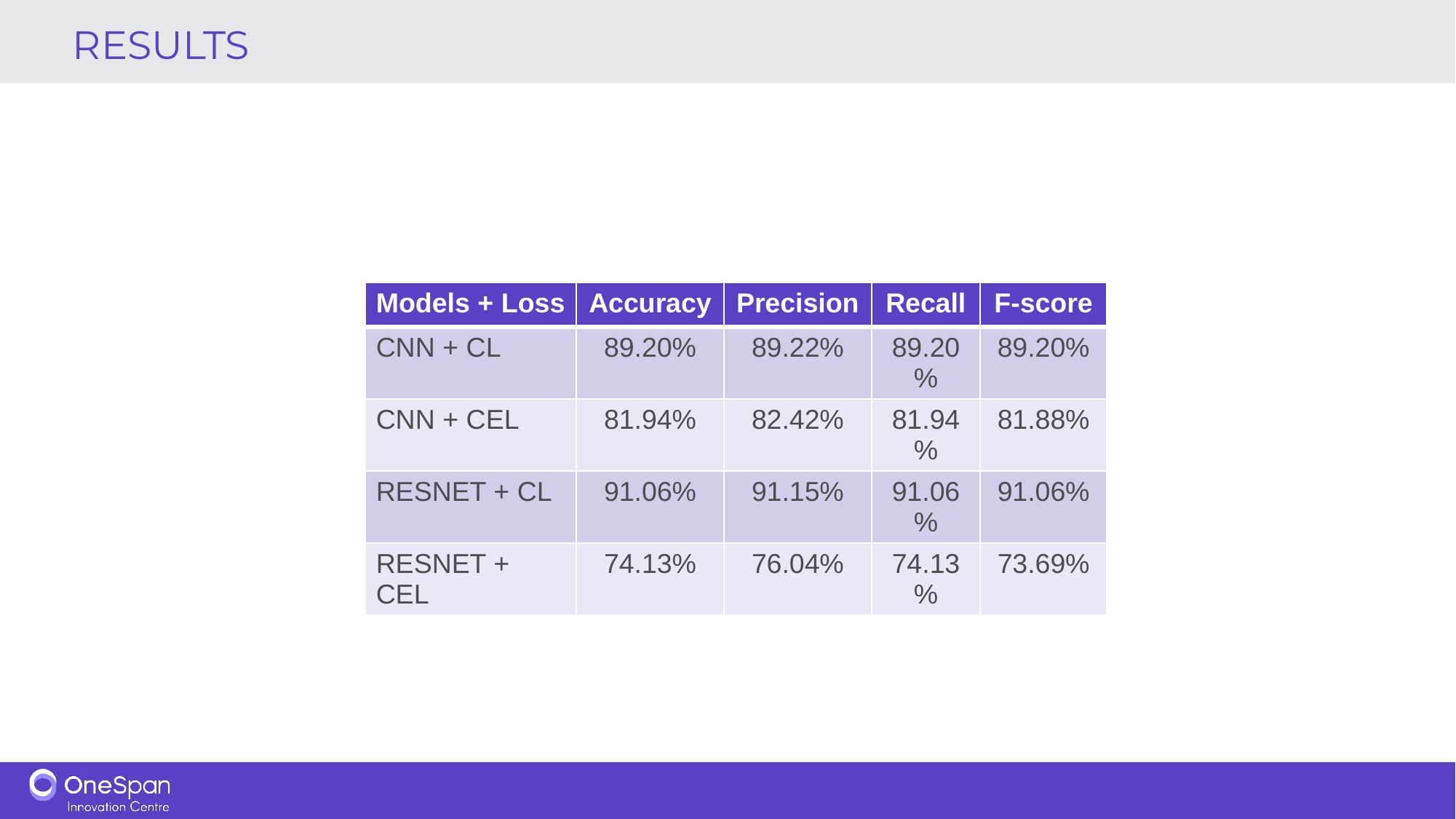

# Results
| Models + Loss | Accuracy | Precision | Recall | F-score |
| --- | --- | --- | --- | --- |
| CNN + CL | 89.20% | 89.22% | 89.20% | 89.20% |
| CNN + CEL | 81.94% | 82.42% | 81.94% | 81.88% |
| RESNET + CL | 91.06% | 91.15% | 91.06% | 91.06% |
| RESNET + CEL | 74.13% | 76.04% | 74.13% | 73.69% |